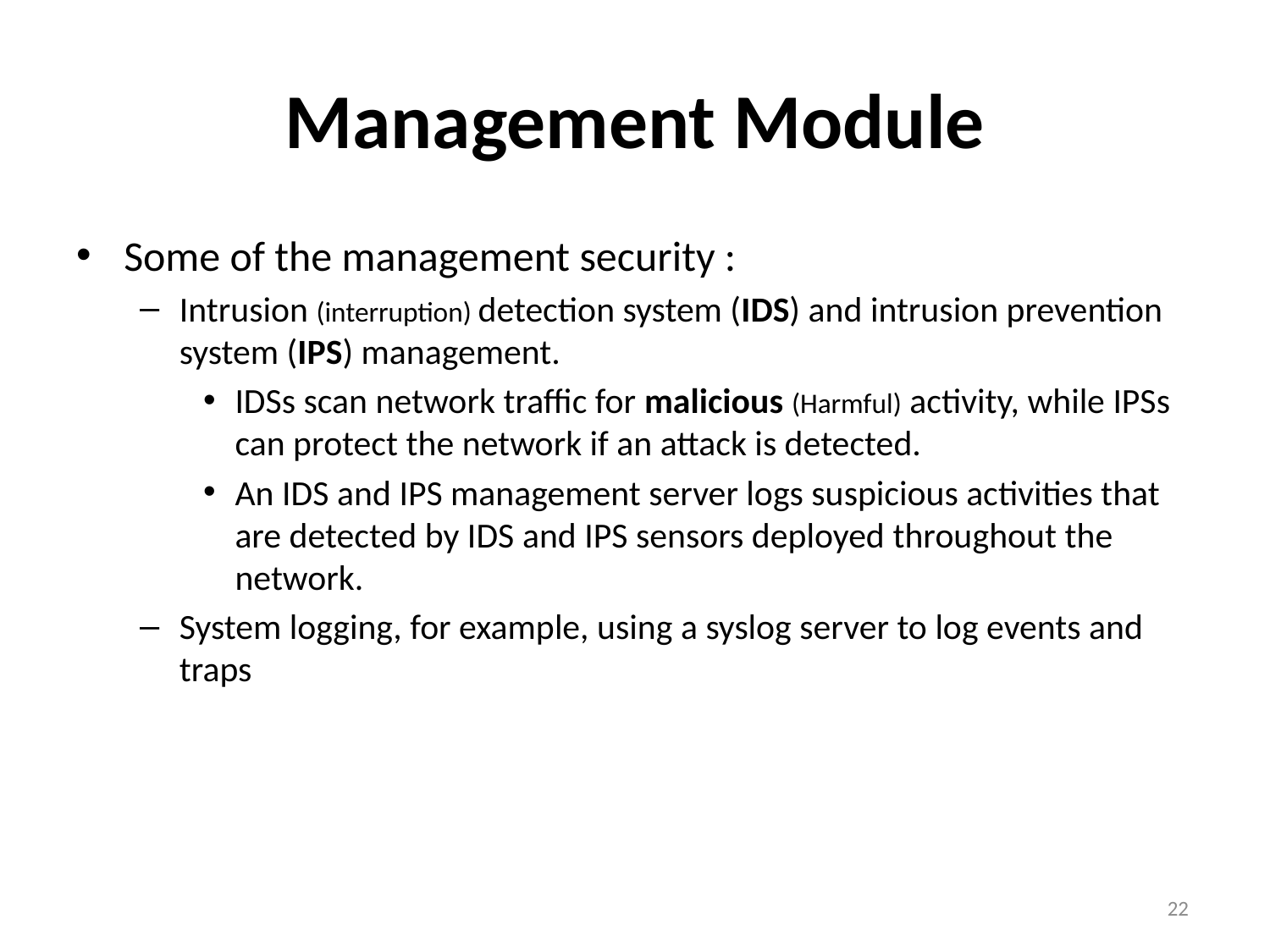

# Management Module
Some of the management security :
Intrusion (interruption) detection system (IDS) and intrusion prevention system (IPS) management.
IDSs scan network traffic for malicious (Harmful) activity, while IPSs can protect the network if an attack is detected.
An IDS and IPS management server logs suspicious activities that are detected by IDS and IPS sensors deployed throughout the network.
System logging, for example, using a syslog server to log events and traps

22